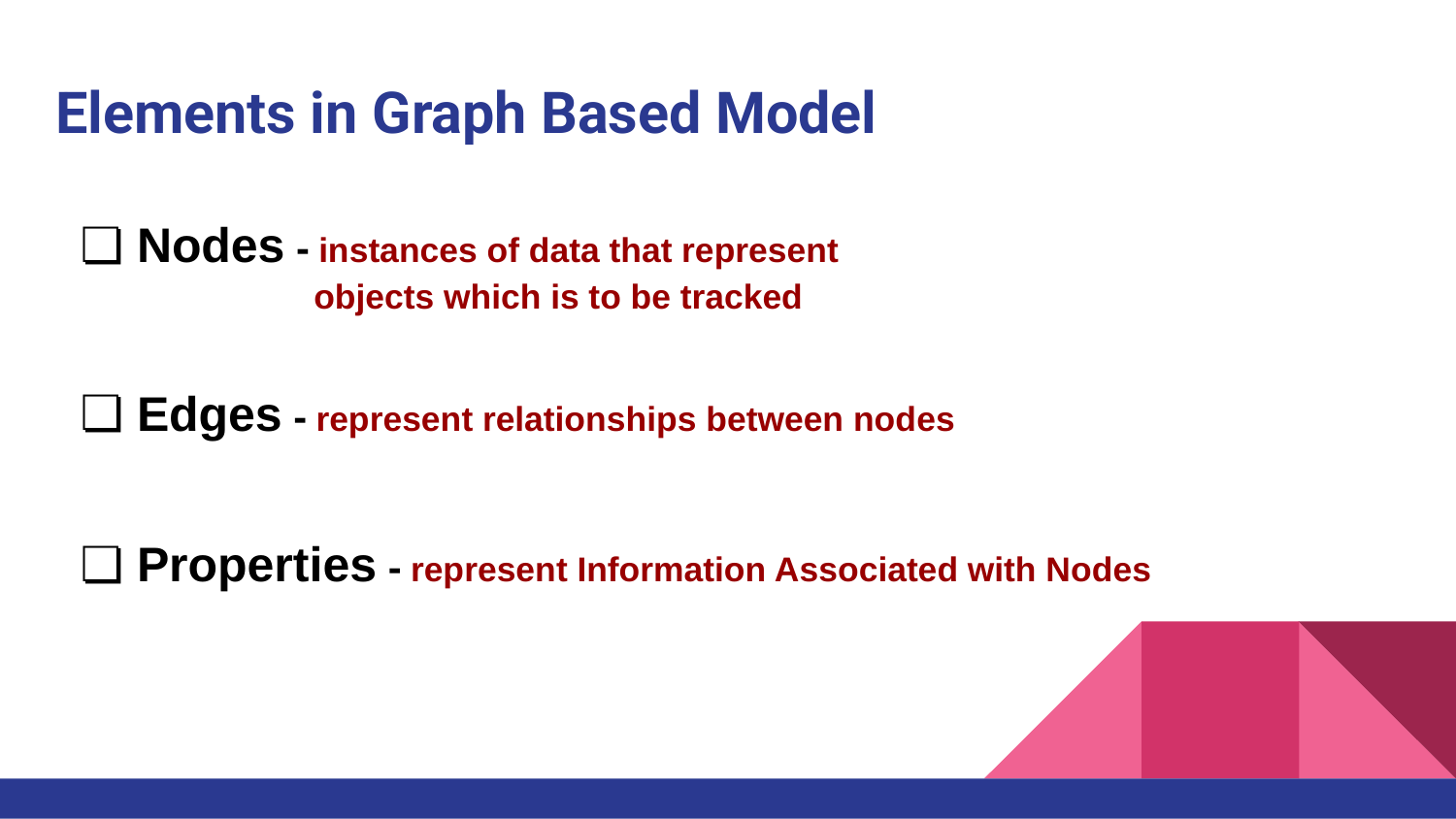

# Elements in Graph Based Model
Nodes - instances of data that represent
           objects which is to be tracked

Edges - represent relationships between nodes

Properties - represent Information Associated with Nodes